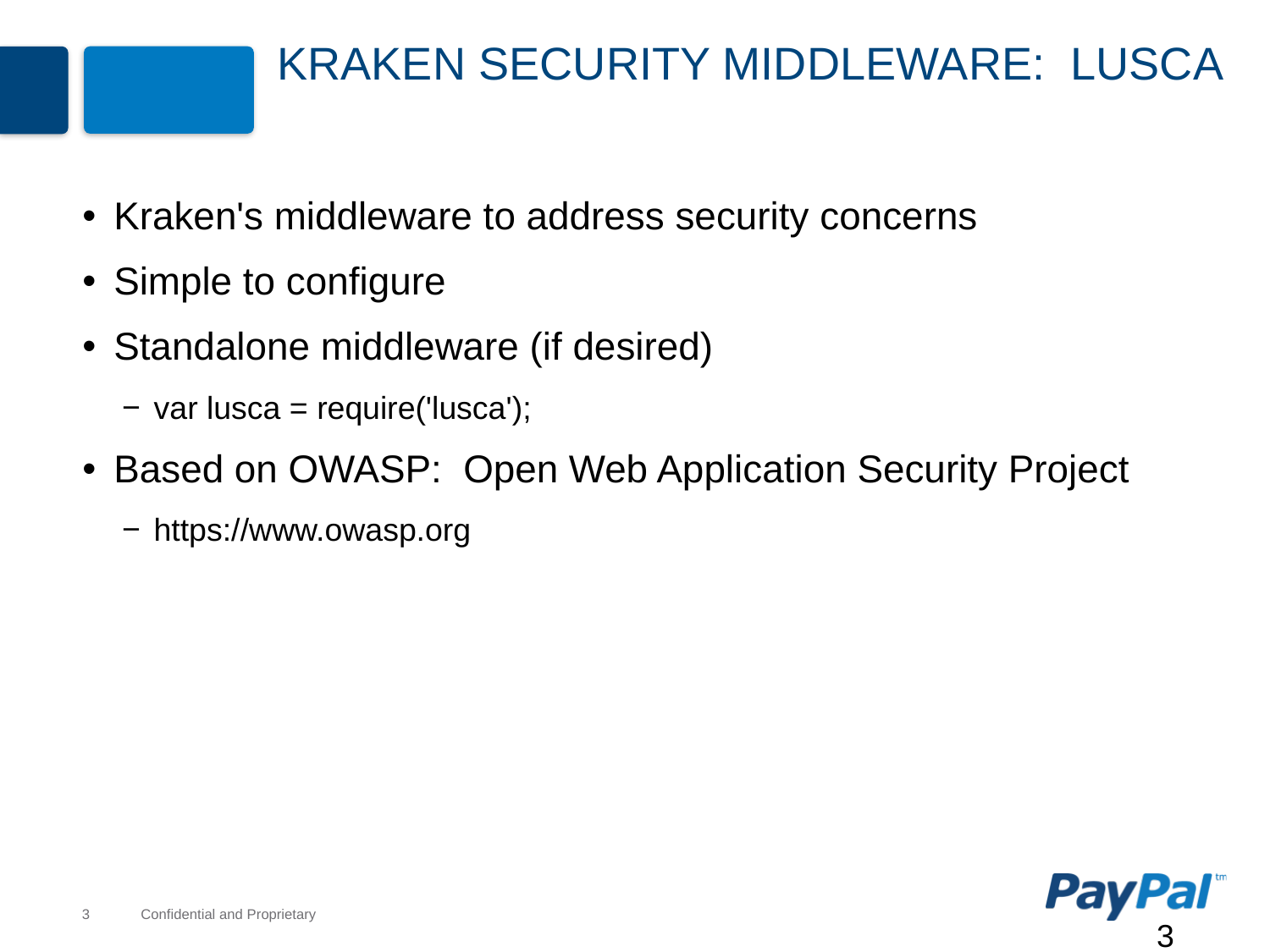

# Kraken Security Middleware:  Lusca
Kraken's middleware to address security concerns
Simple to configure
Standalone middleware (if desired)
var lusca = require('lusca');
Based on OWASP:  Open Web Application Security Project
https://www.owasp.org

3